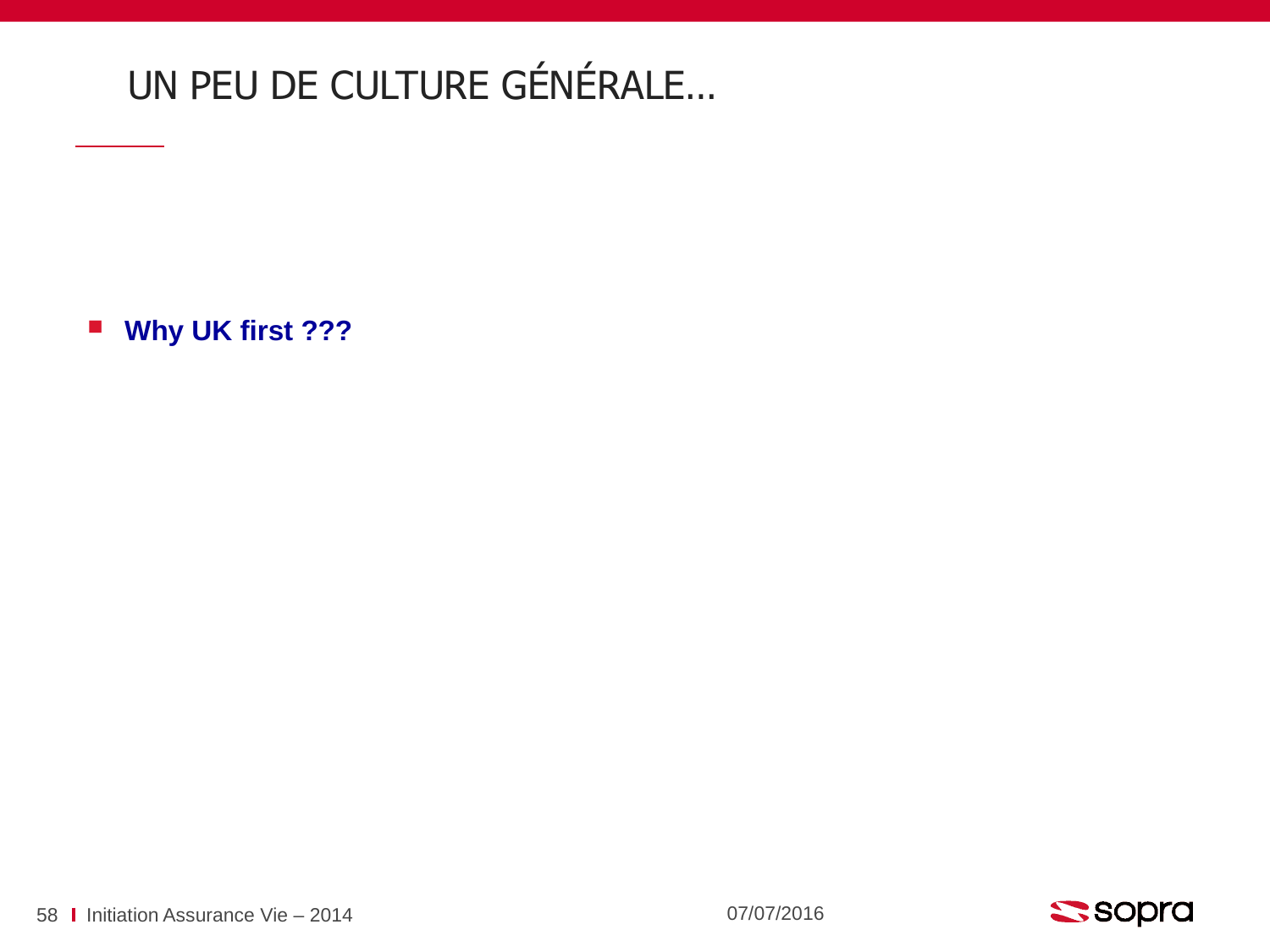

Un peu de culture générale…
Why UK first ???
07/07/2016
58
Initiation Assurance Vie – 2014